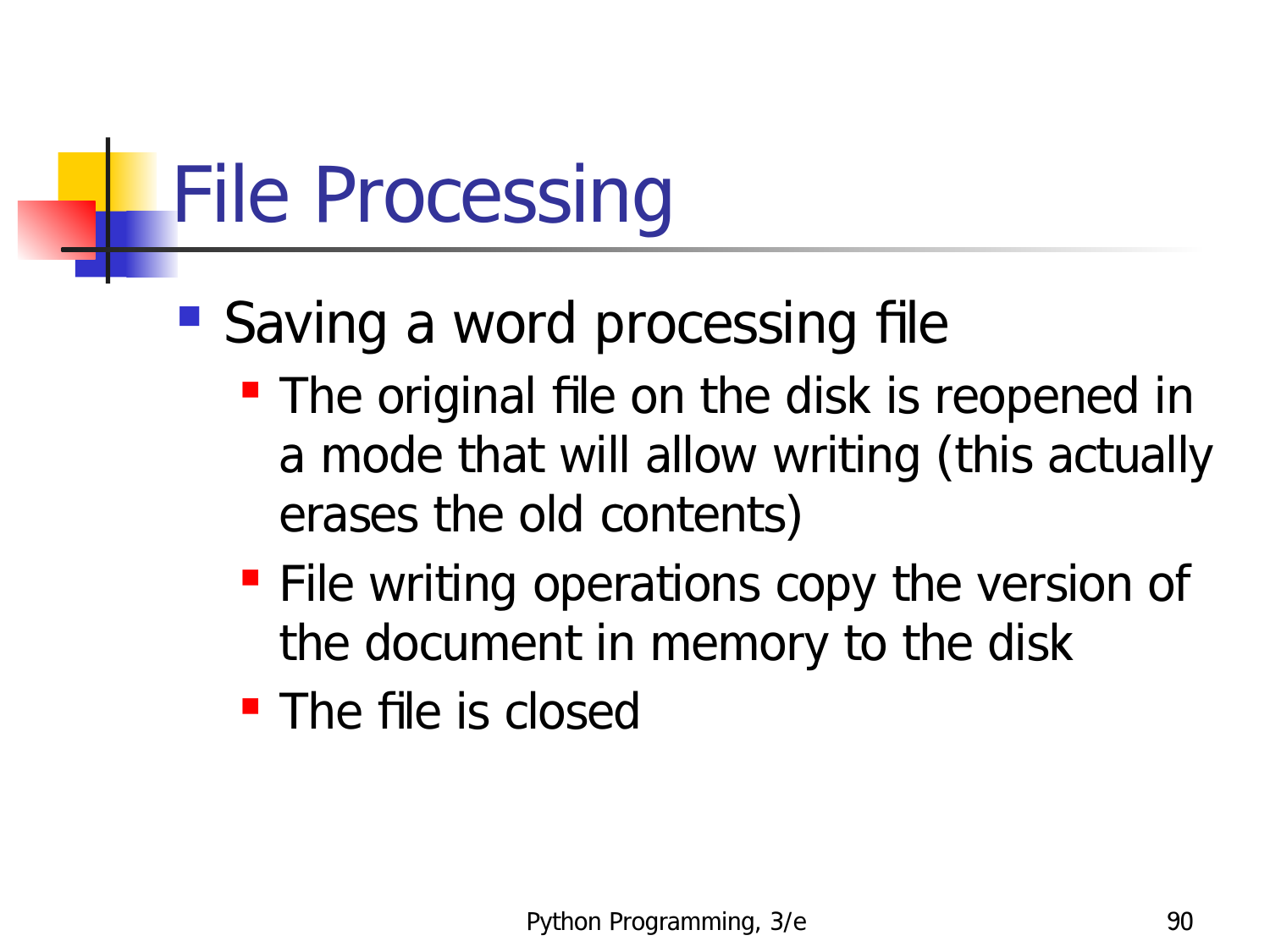

# File Processing
Saving a word processing file
The original file on the disk is reopened in a mode that will allow writing (this actually erases the old contents)
File writing operations copy the version of the document in memory to the disk
The file is closed
Python Programming, 3/e
90